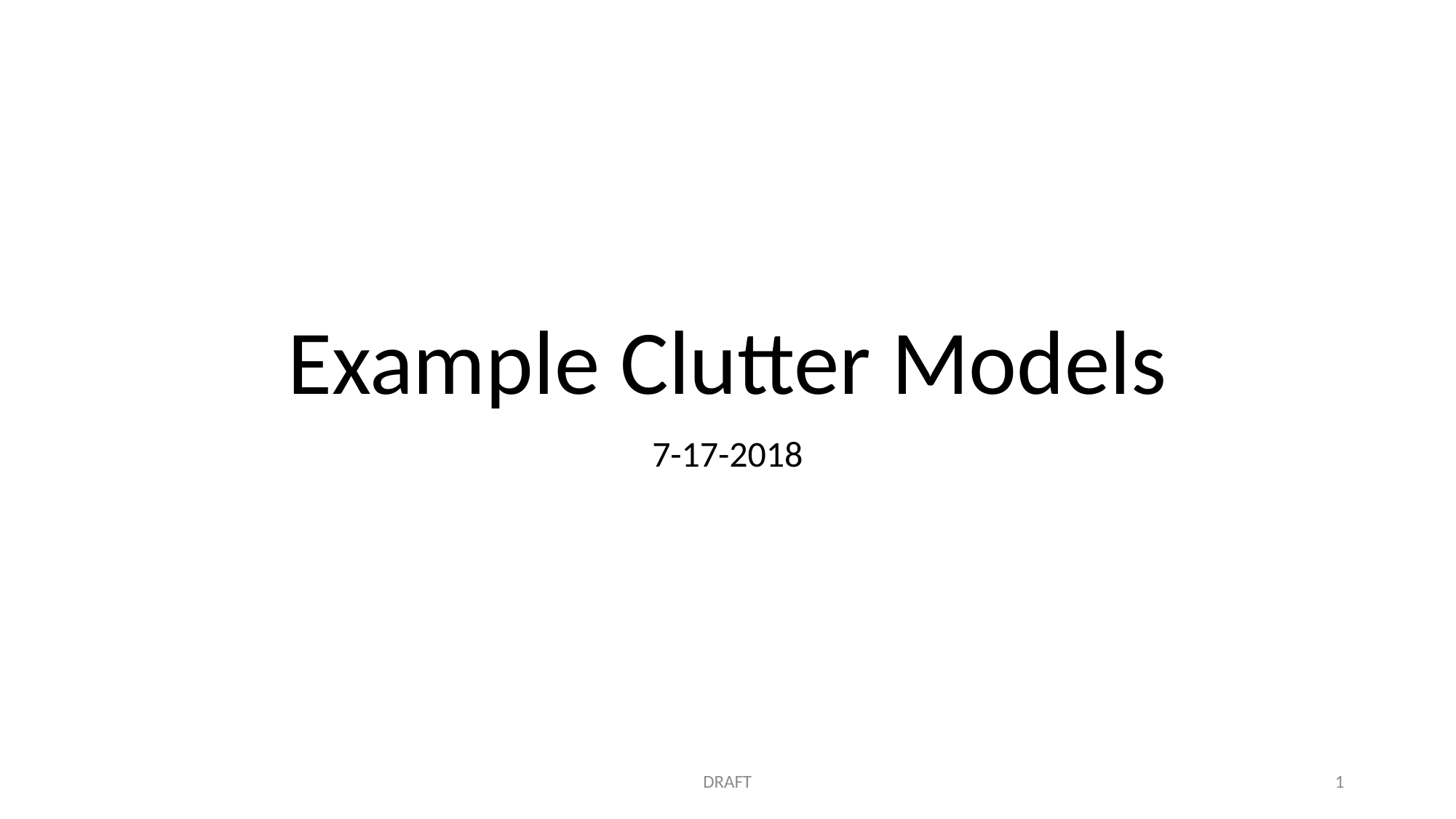

# Example Clutter Models
7-17-2018
DRAFT
1